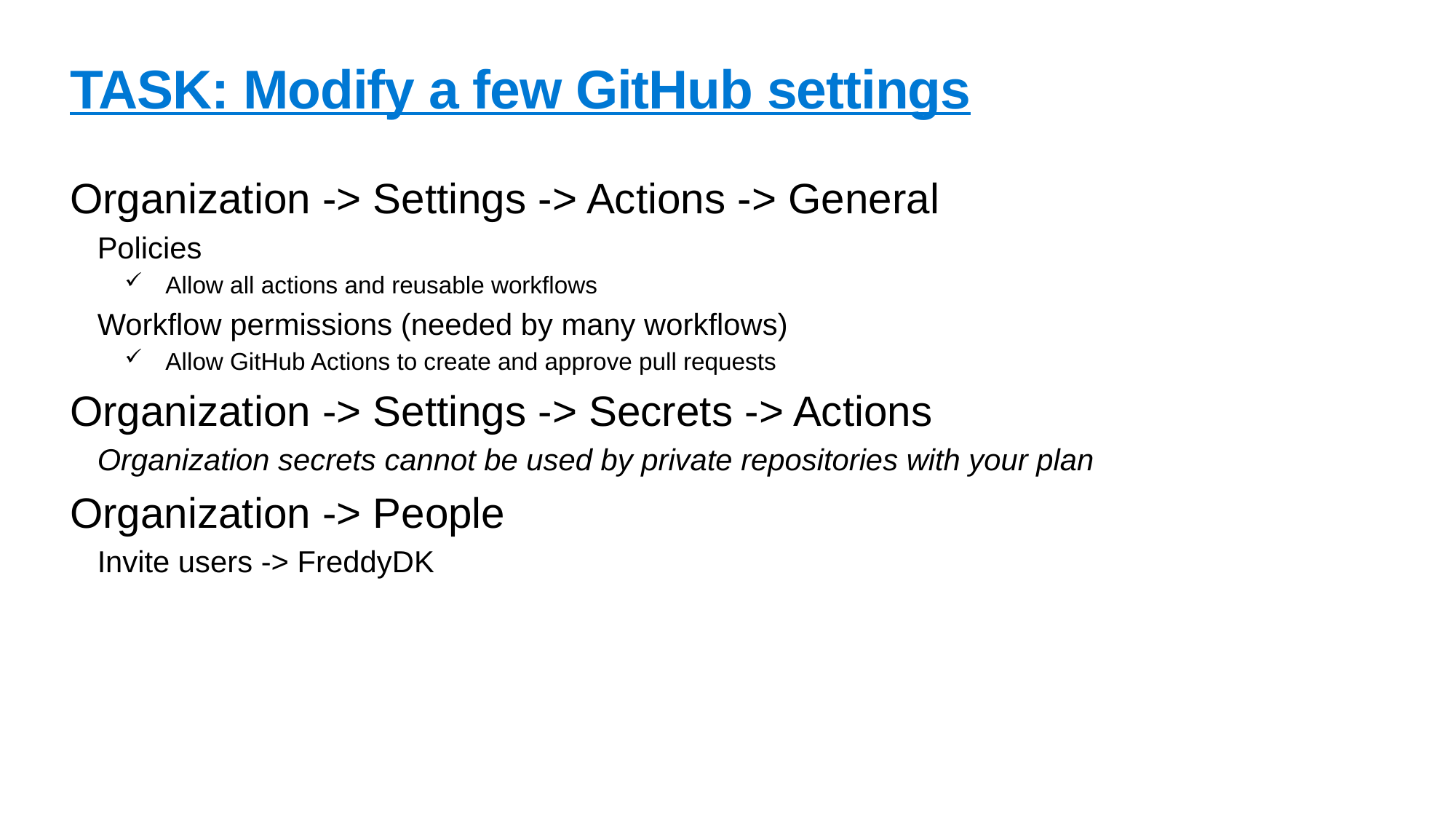

# TASK: Modify a few GitHub settings
Organization -> Settings -> Actions -> General
Policies
Allow all actions and reusable workflows
Workflow permissions (needed by many workflows)
Allow GitHub Actions to create and approve pull requests
Organization -> Settings -> Secrets -> Actions
Organization secrets cannot be used by private repositories with your plan
Organization -> People
Invite users -> FreddyDK